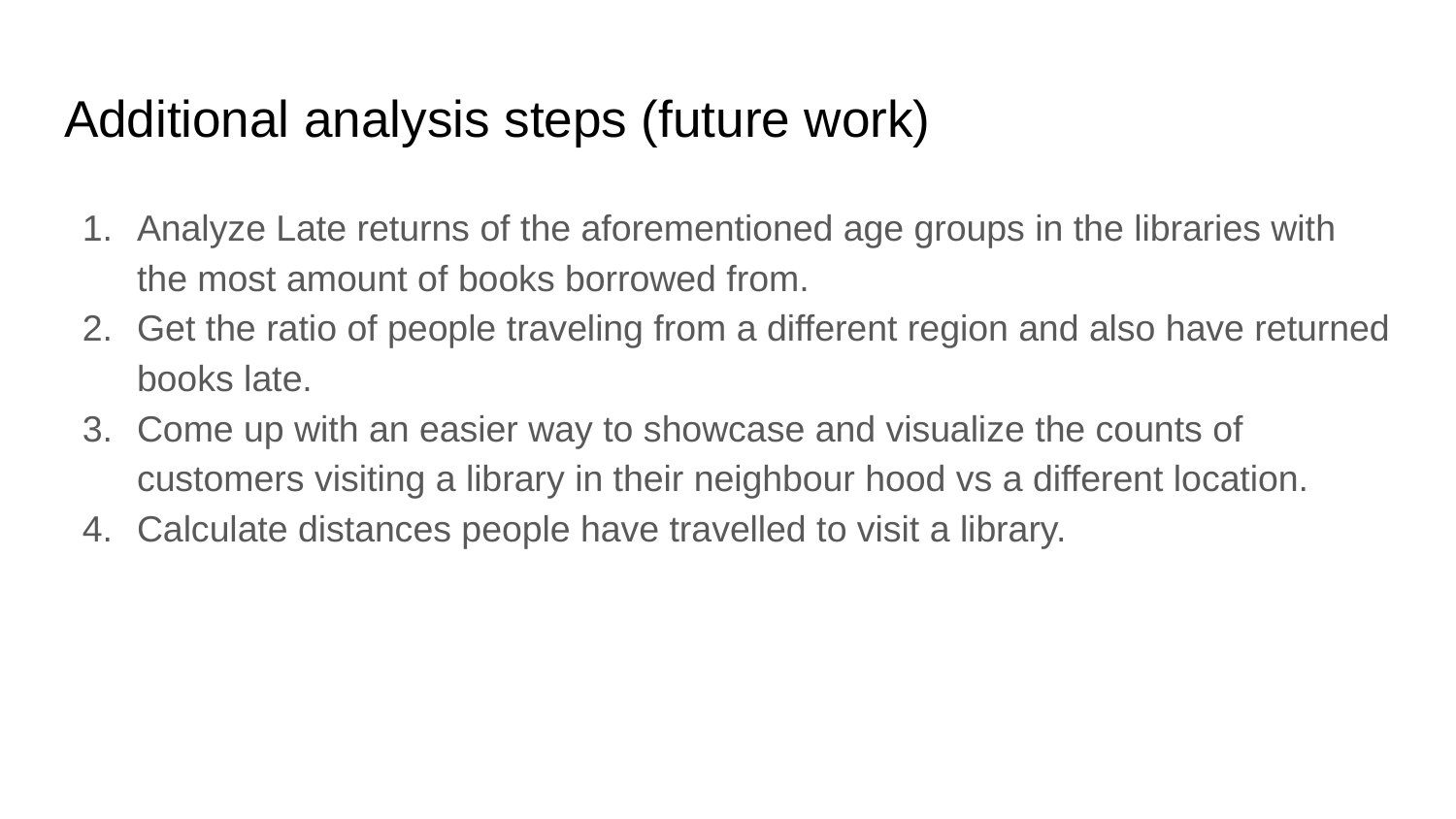

# Additional analysis steps (future work)
Analyze Late returns of the aforementioned age groups in the libraries with the most amount of books borrowed from.
Get the ratio of people traveling from a different region and also have returned books late.
Come up with an easier way to showcase and visualize the counts of customers visiting a library in their neighbour hood vs a different location.
Calculate distances people have travelled to visit a library.